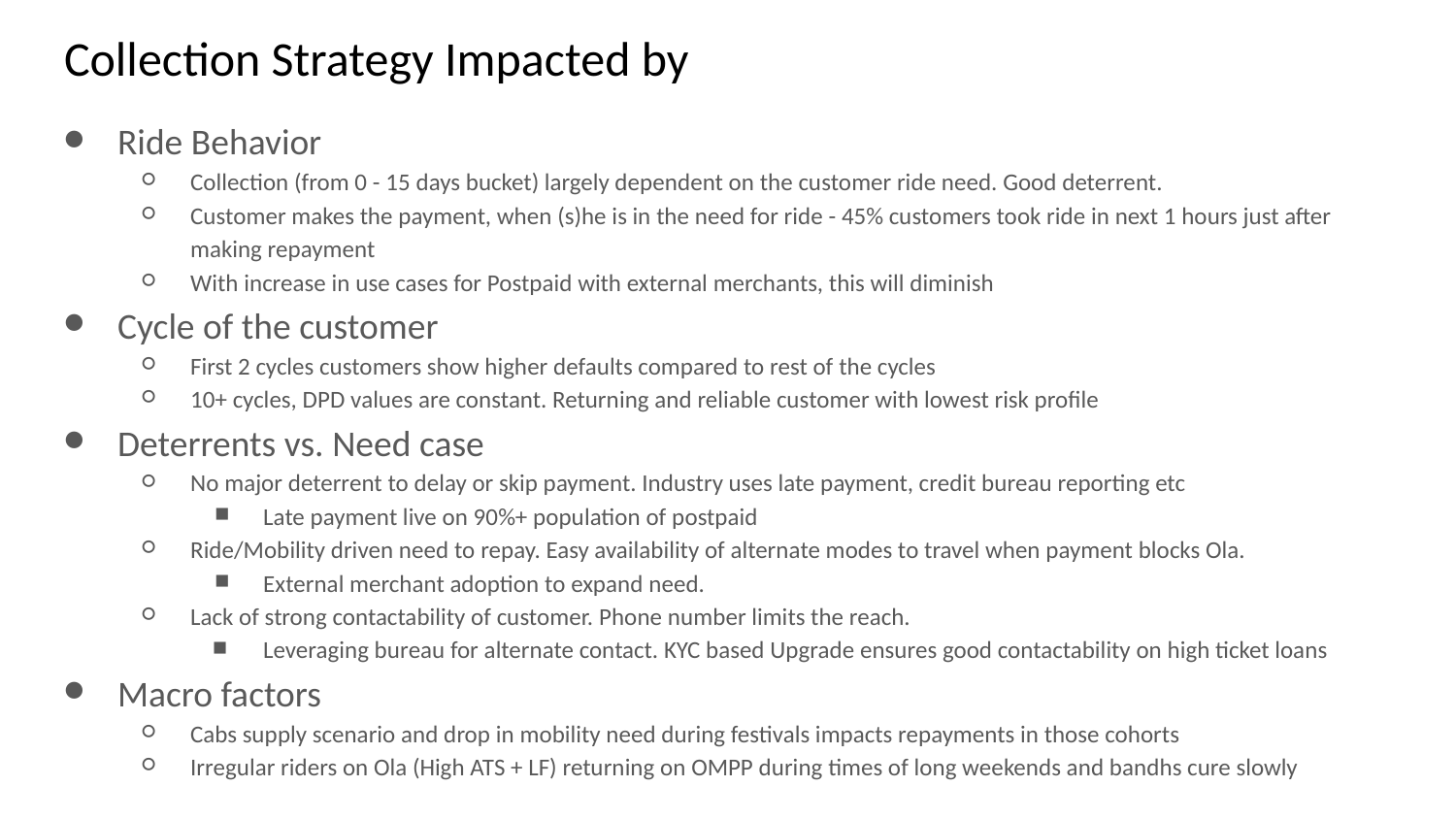

# Collection Strategy Impacted by
Ride Behavior
Collection (from 0 - 15 days bucket) largely dependent on the customer ride need. Good deterrent.
Customer makes the payment, when (s)he is in the need for ride - 45% customers took ride in next 1 hours just after making repayment
With increase in use cases for Postpaid with external merchants, this will diminish
Cycle of the customer
First 2 cycles customers show higher defaults compared to rest of the cycles
10+ cycles, DPD values are constant. Returning and reliable customer with lowest risk profile
Deterrents vs. Need case
No major deterrent to delay or skip payment. Industry uses late payment, credit bureau reporting etc
Late payment live on 90%+ population of postpaid
Ride/Mobility driven need to repay. Easy availability of alternate modes to travel when payment blocks Ola.
External merchant adoption to expand need.
Lack of strong contactability of customer. Phone number limits the reach.
Leveraging bureau for alternate contact. KYC based Upgrade ensures good contactability on high ticket loans
Macro factors
Cabs supply scenario and drop in mobility need during festivals impacts repayments in those cohorts
Irregular riders on Ola (High ATS + LF) returning on OMPP during times of long weekends and bandhs cure slowly